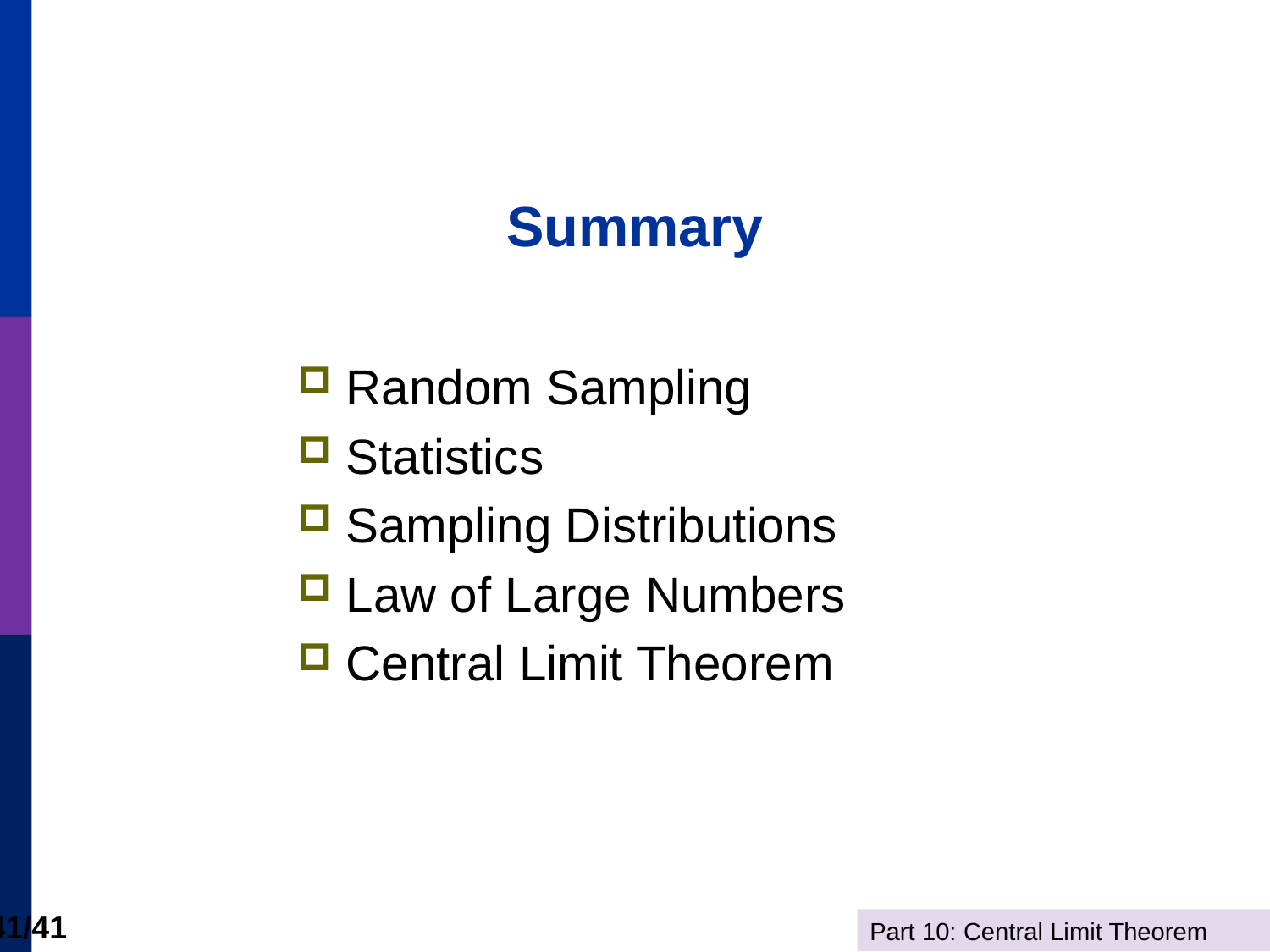

# Summary
Random Sampling
Statistics
Sampling Distributions
Law of Large Numbers
Central Limit Theorem